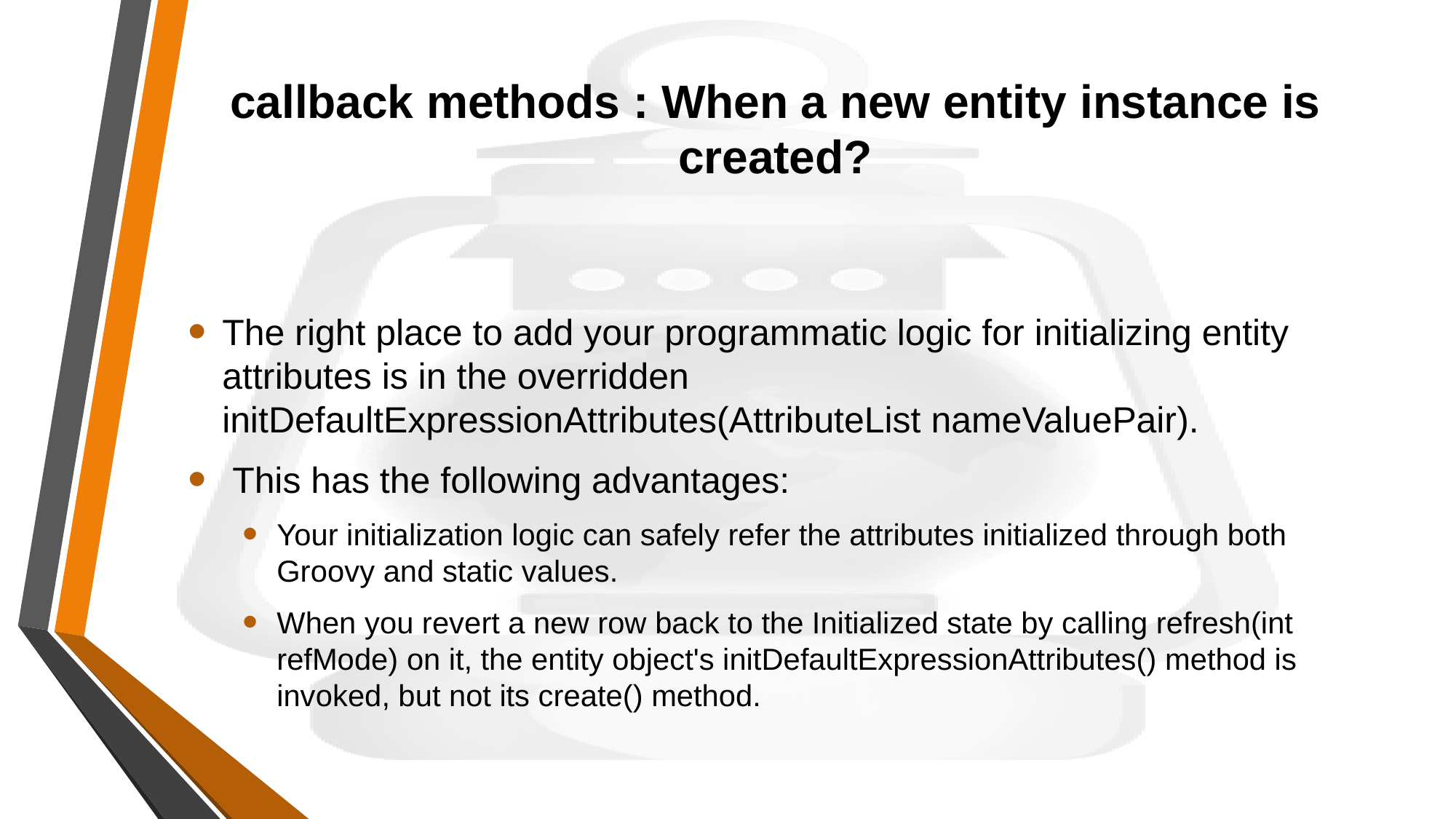

# callback methods : When a new entity instance is created?
The right place to add your programmatic logic for initializing entity attributes is in the overridden initDefaultExpressionAttributes(AttributeList nameValuePair).
 This has the following advantages:
Your initialization logic can safely refer the attributes initialized through both Groovy and static values.
When you revert a new row back to the Initialized state by calling refresh(int refMode) on it, the entity object's initDefaultExpressionAttributes() method is invoked, but not its create() method.